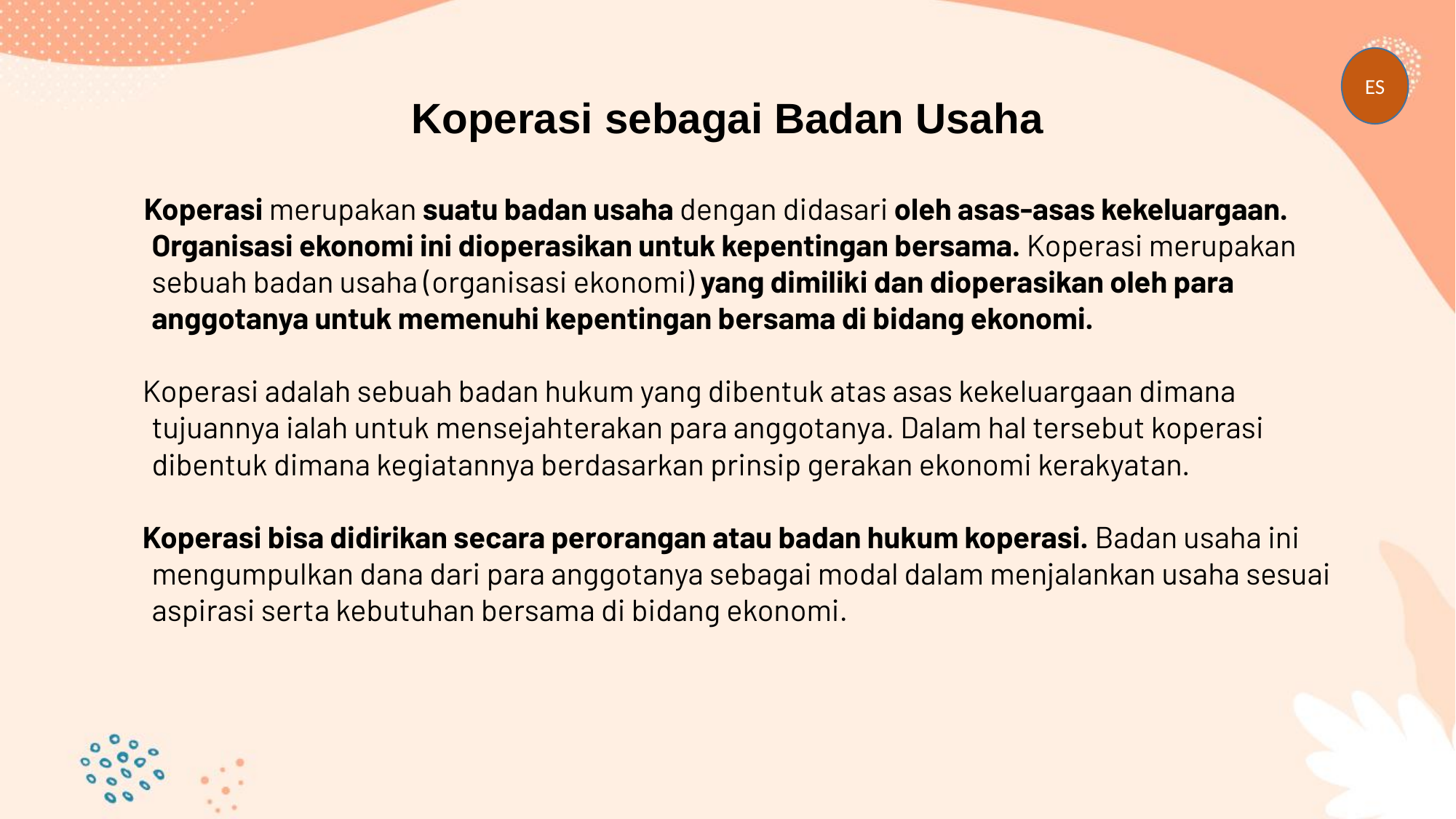

ES
# Koperasi sebagai Badan Usaha
    Koperasi merupakan suatu badan usaha dengan didasari oleh asas-asas kekeluargaan. Organisasi ekonomi ini dioperasikan untuk kepentingan bersama. Koperasi merupakan sebuah badan usaha (organisasi ekonomi) yang dimiliki dan dioperasikan oleh para anggotanya untuk memenuhi kepentingan bersama di bidang ekonomi.

   Koperasi adalah sebuah badan hukum yang dibentuk atas asas kekeluargaan dimana tujuannya ialah untuk mensejahterakan para anggotanya. Dalam hal tersebut koperasi dibentuk dimana kegiatannya berdasarkan prinsip gerakan ekonomi kerakyatan.

   Koperasi bisa didirikan secara perorangan atau badan hukum koperasi. Badan usaha ini mengumpulkan dana dari para anggotanya sebagai modal dalam menjalankan usaha sesuai aspirasi serta kebutuhan bersama di bidang ekonomi.